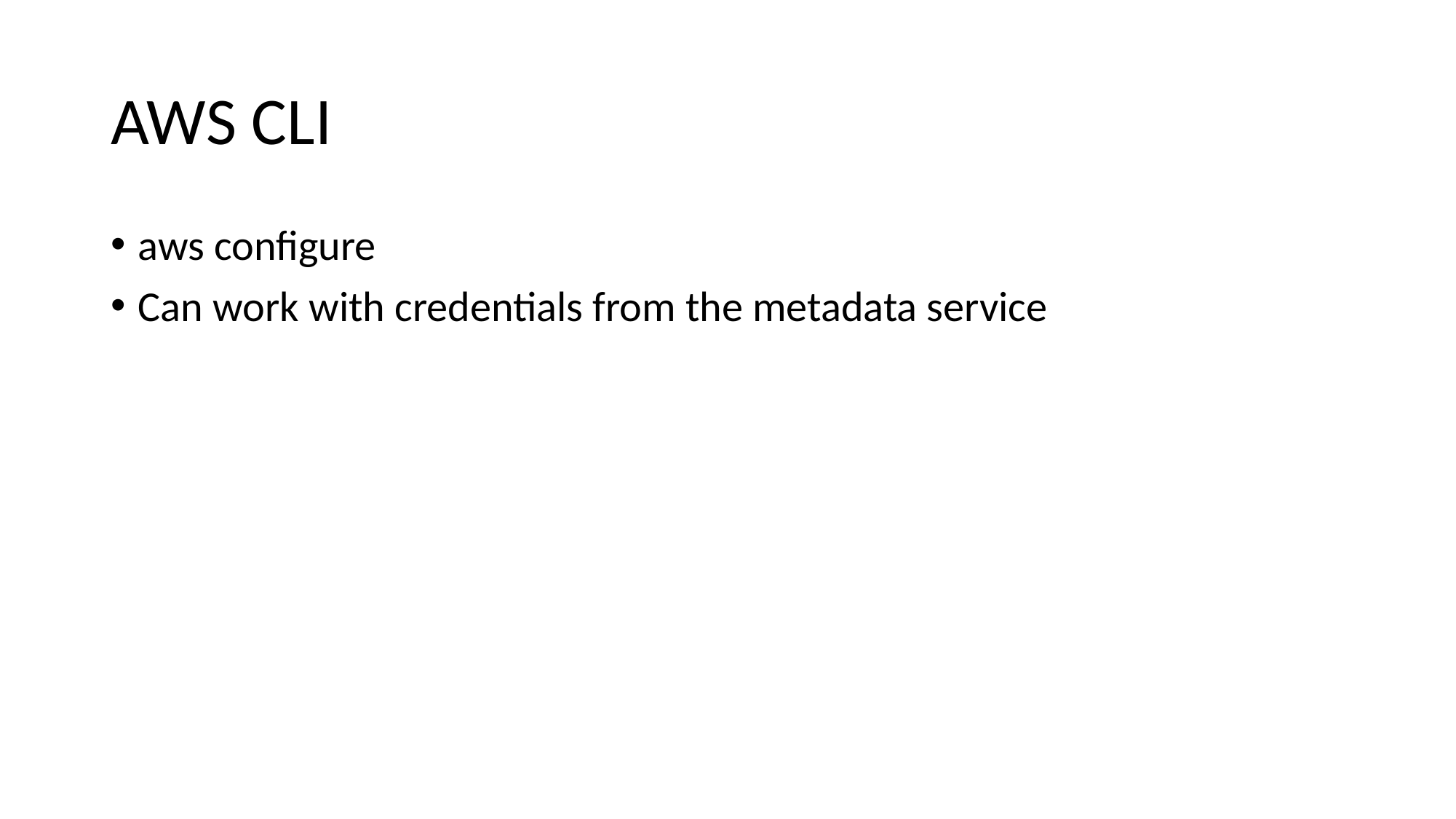

# AWS CLI
aws configure
Can work with credentials from the metadata service